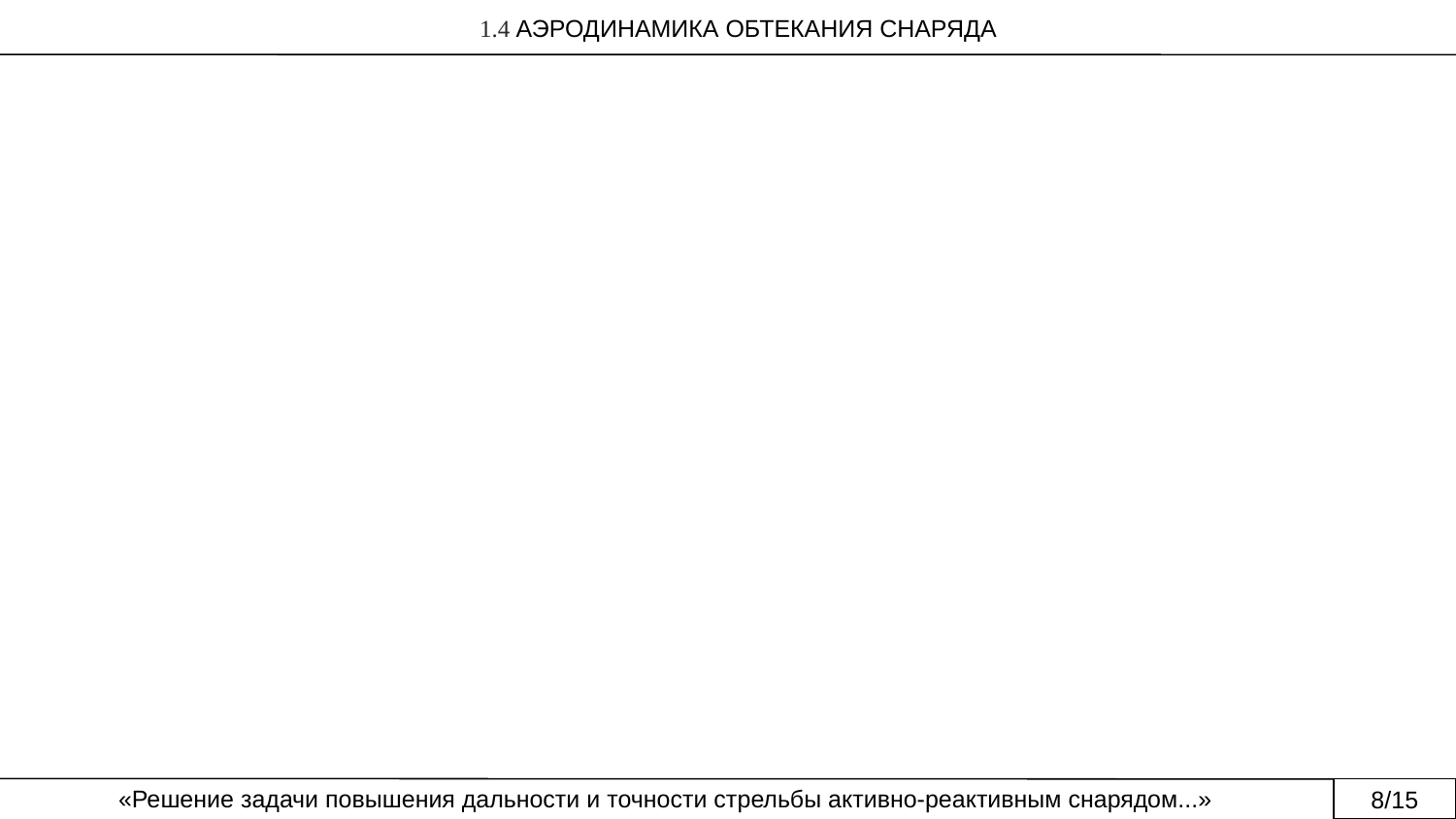

1.4 АЭРОДИНАМИКА ОБТЕКАНИЯ СНАРЯДА

«Решение задачи повышения дальности и точности стрельбы активно-реактивным снарядом...»

8/15